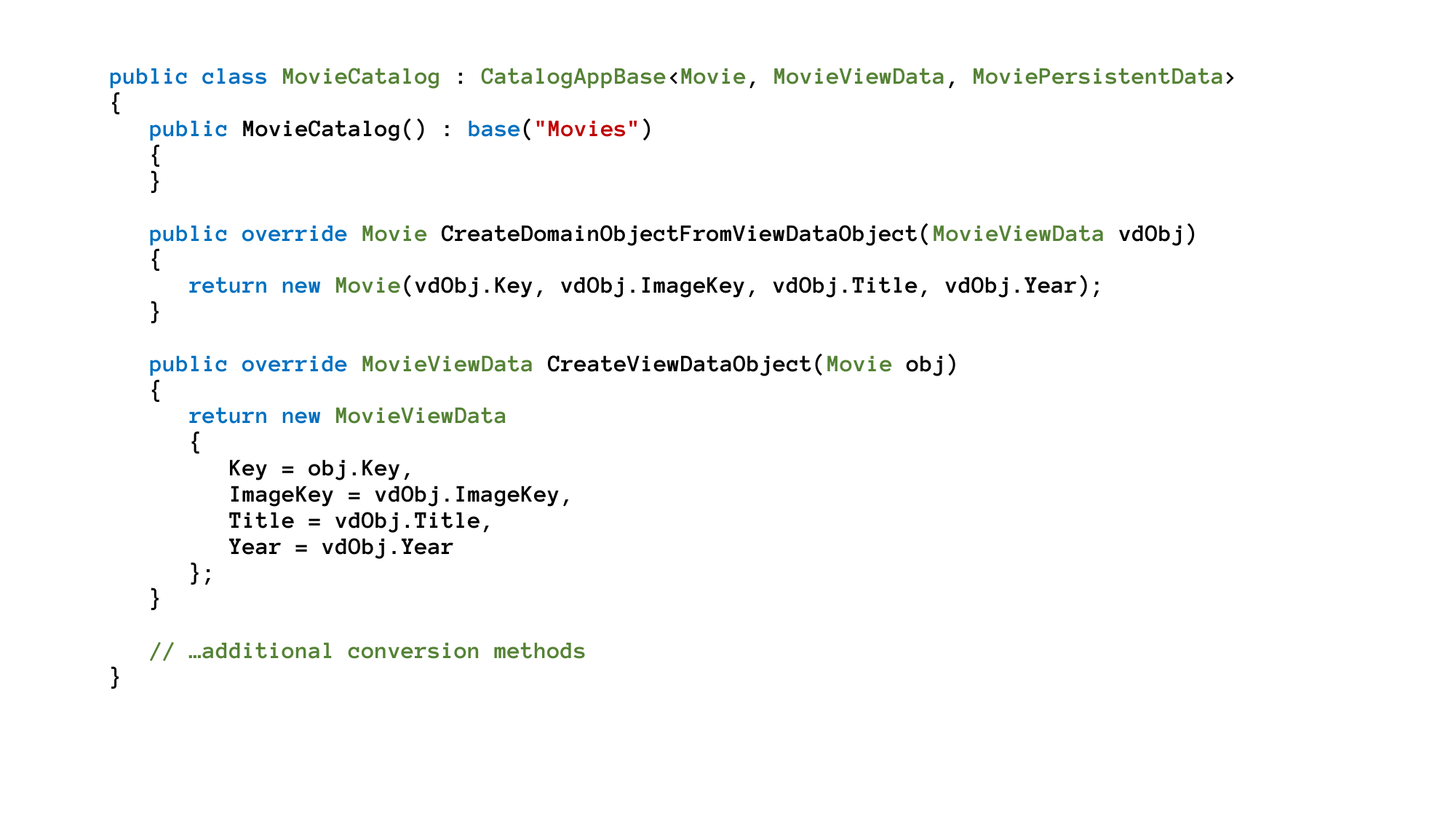

public class MovieCatalog : CatalogAppBase<Movie, MovieViewData, MoviePersistentData>
{
   public MovieCatalog() : base("Movies")
   {
   }

   public override Movie CreateDomainObjectFromViewDataObject(MovieViewData vdObj)
   {
      return new Movie(vdObj.Key, vdObj.ImageKey, vdObj.Title, vdObj.Year);
   }

   public override MovieViewData CreateViewDataObject(Movie obj)
   {
      return new MovieViewData
      {
         Key = obj.Key,
         ImageKey = vdObj.ImageKey,
         Title = vdObj.Title,
         Year = vdObj.Year
      };
   }

   // …additional conversion methods
}